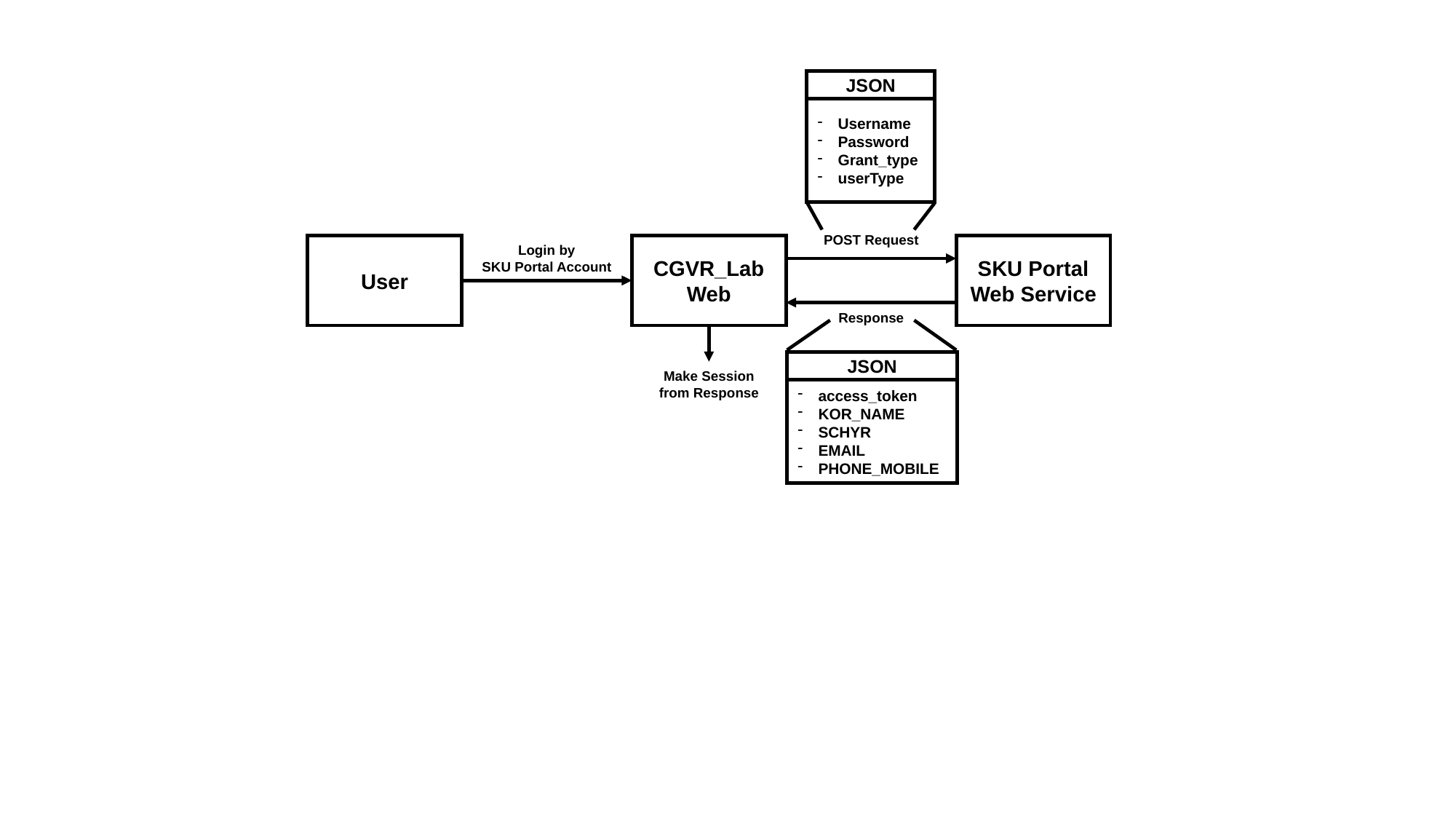

JSON
Username
Password
Grant_type
userType
POST Request
User
CGVR_Lab
Web
SKU Portal Web Service
Login by
SKU Portal Account
Response
JSON
Make Session
from Response
access_token
KOR_NAME
SCHYR
EMAIL
PHONE_MOBILE